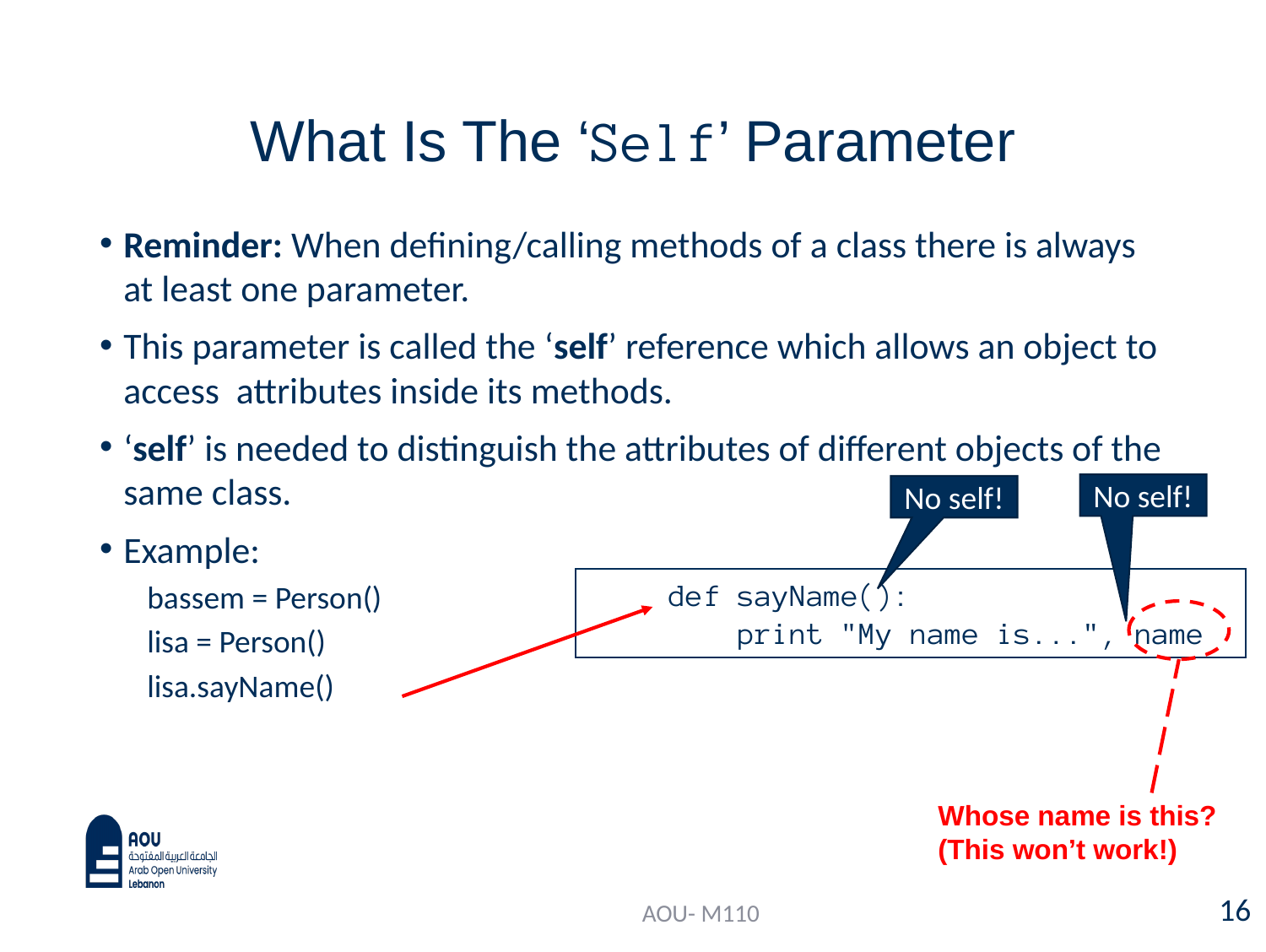

# What Is The ‘Self’ Parameter
Reminder: When defining/calling methods of a class there is always at least one parameter.
This parameter is called the ‘self’ reference which allows an object to access  attributes inside its methods.
‘self’ is needed to distinguish the attributes of different objects of the same class.
Example:
bassem = Person()
lisa = Person()
lisa.sayName()

No self!
No self!
 def sayName():
     print "My name is...", name

Whose name is this? (This won’t work!)

16
AOU- M110